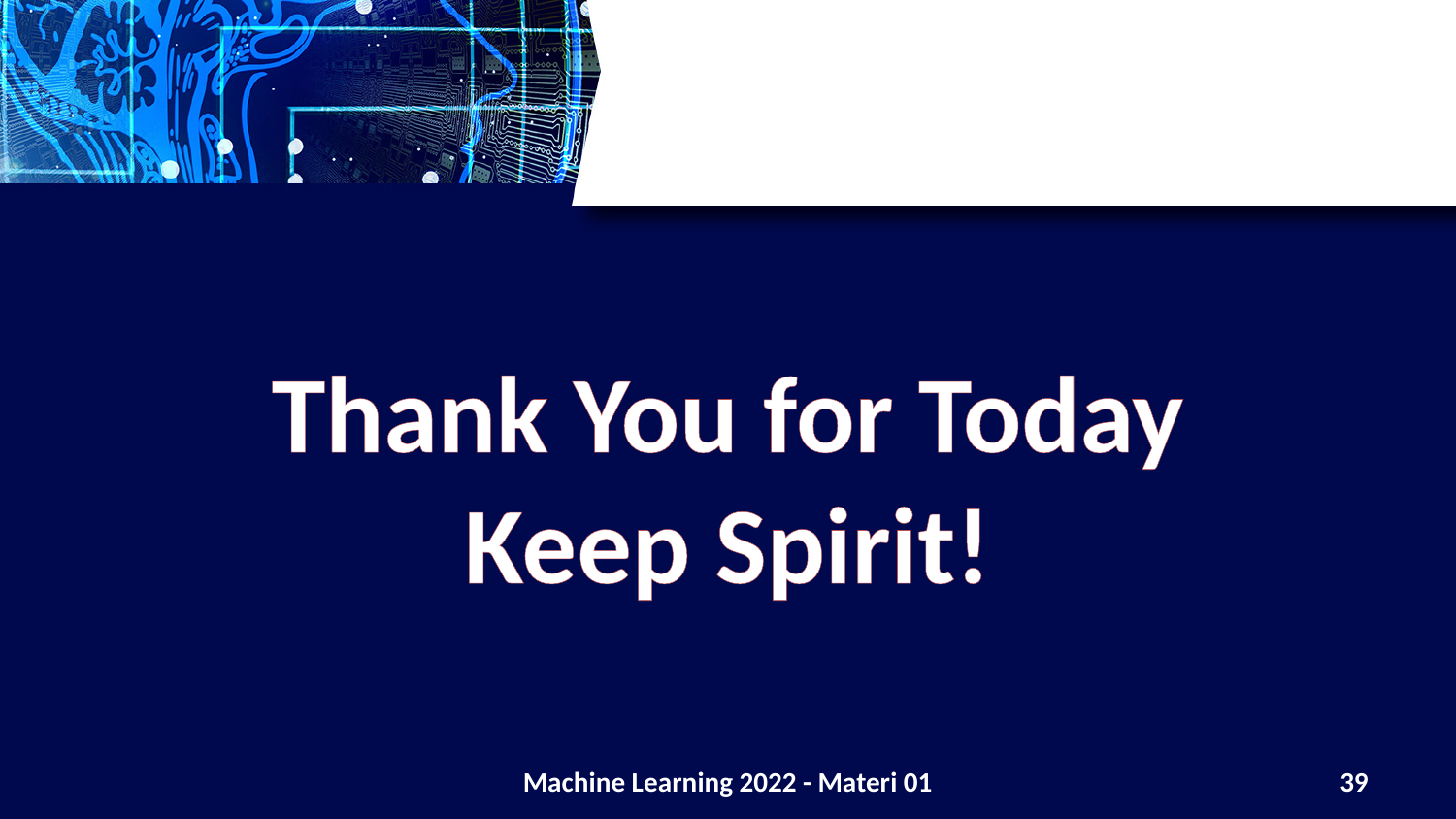

Thank You for Today
Keep Spirit!
Machine Learning 2022 - Materi 01
39